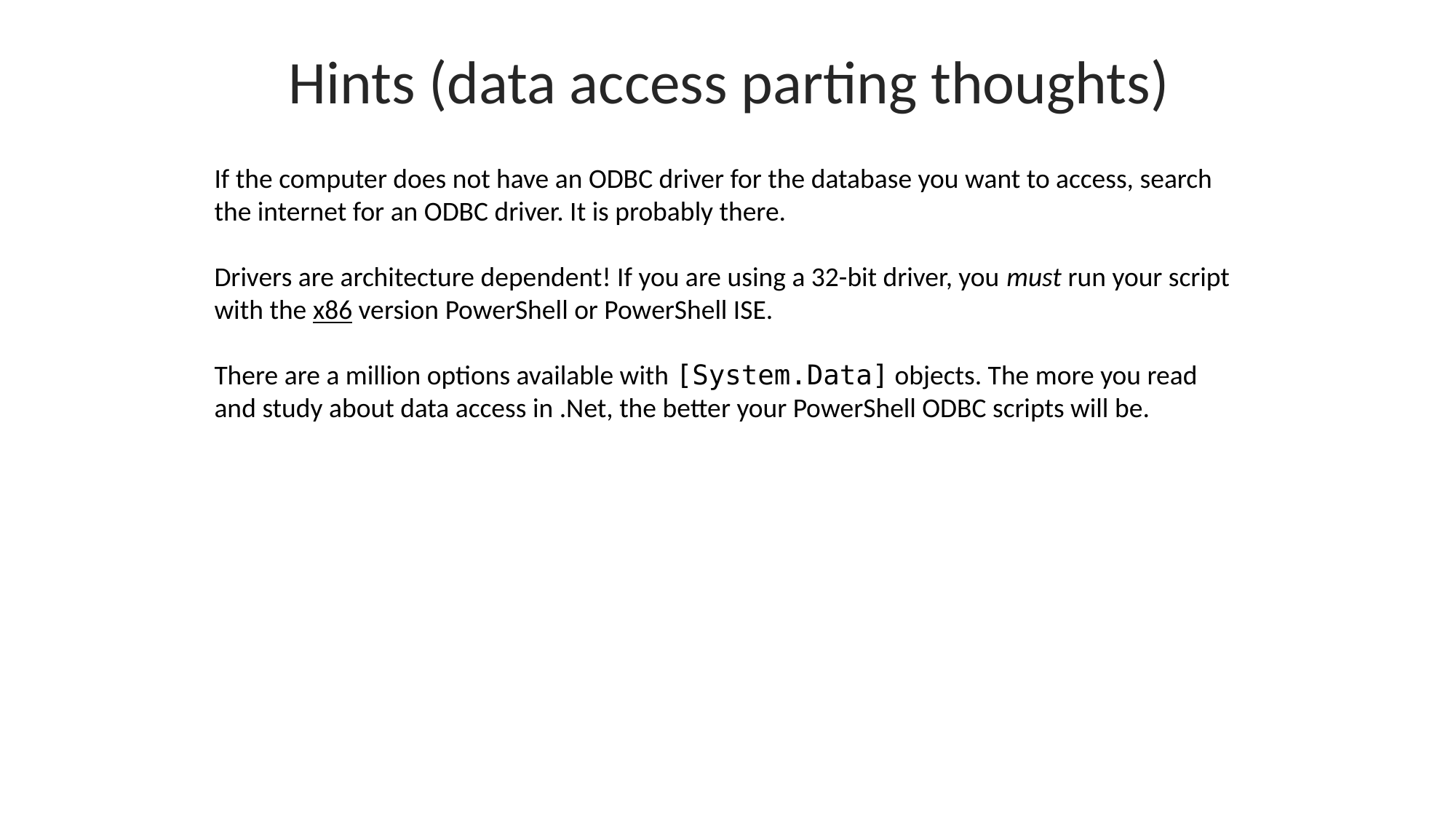

Hints (data access parting thoughts)
If the computer does not have an ODBC driver for the database you want to access, search the internet for an ODBC driver. It is probably there.

Drivers are architecture dependent! If you are using a 32-bit driver, you must run your script with the x86 version PowerShell or PowerShell ISE.

There are a million options available with [System.Data] objects. The more you read and study about data access in .Net, the better your PowerShell ODBC scripts will be.